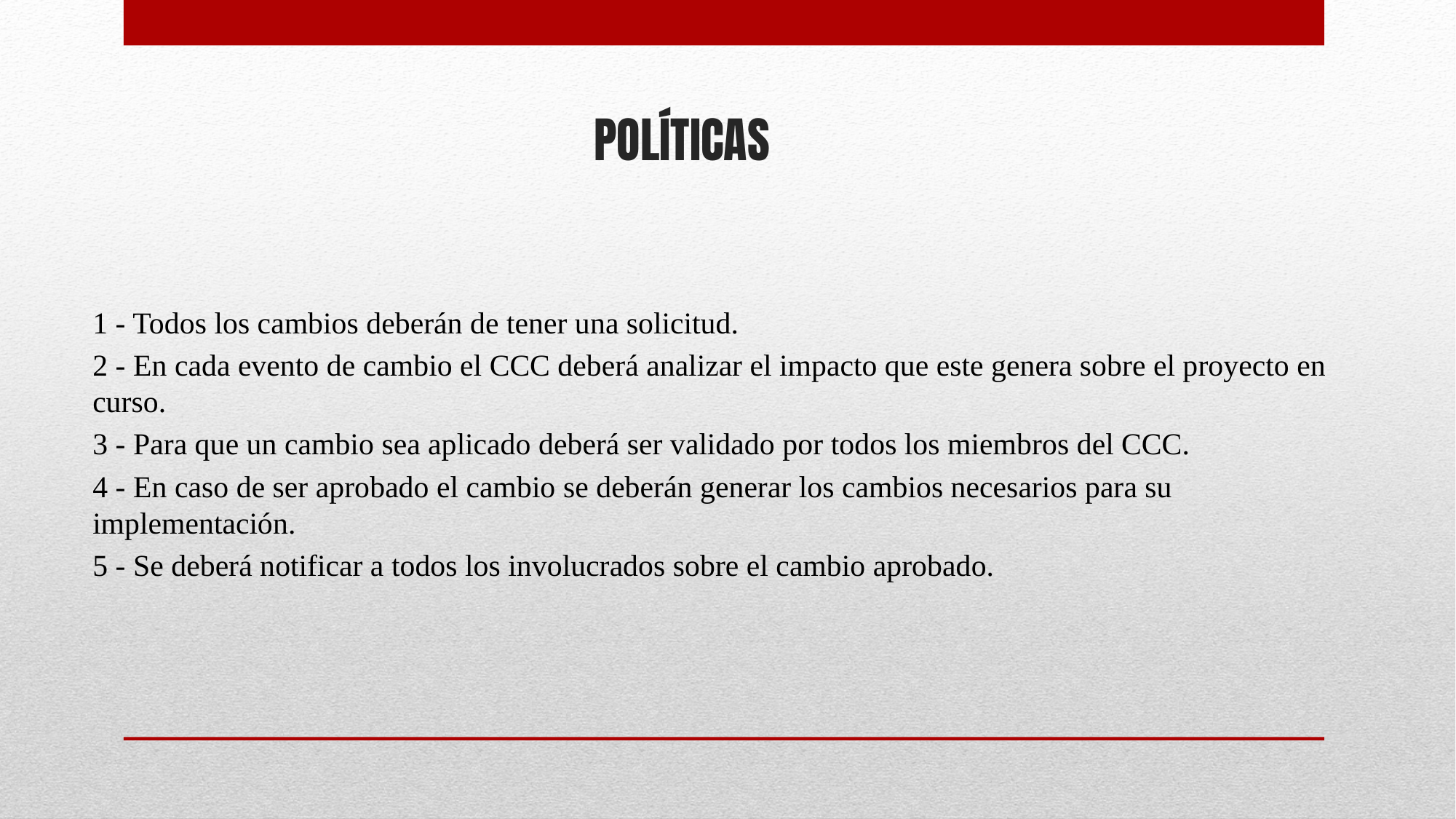

# políticas
1 - Todos los cambios deberán de tener una solicitud.
2 - En cada evento de cambio el CCC deberá analizar el impacto que este genera sobre el proyecto en curso.
3 - Para que un cambio sea aplicado deberá ser validado por todos los miembros del CCC.
4 - En caso de ser aprobado el cambio se deberán generar los cambios necesarios para su implementación.
5 - Se deberá notificar a todos los involucrados sobre el cambio aprobado.